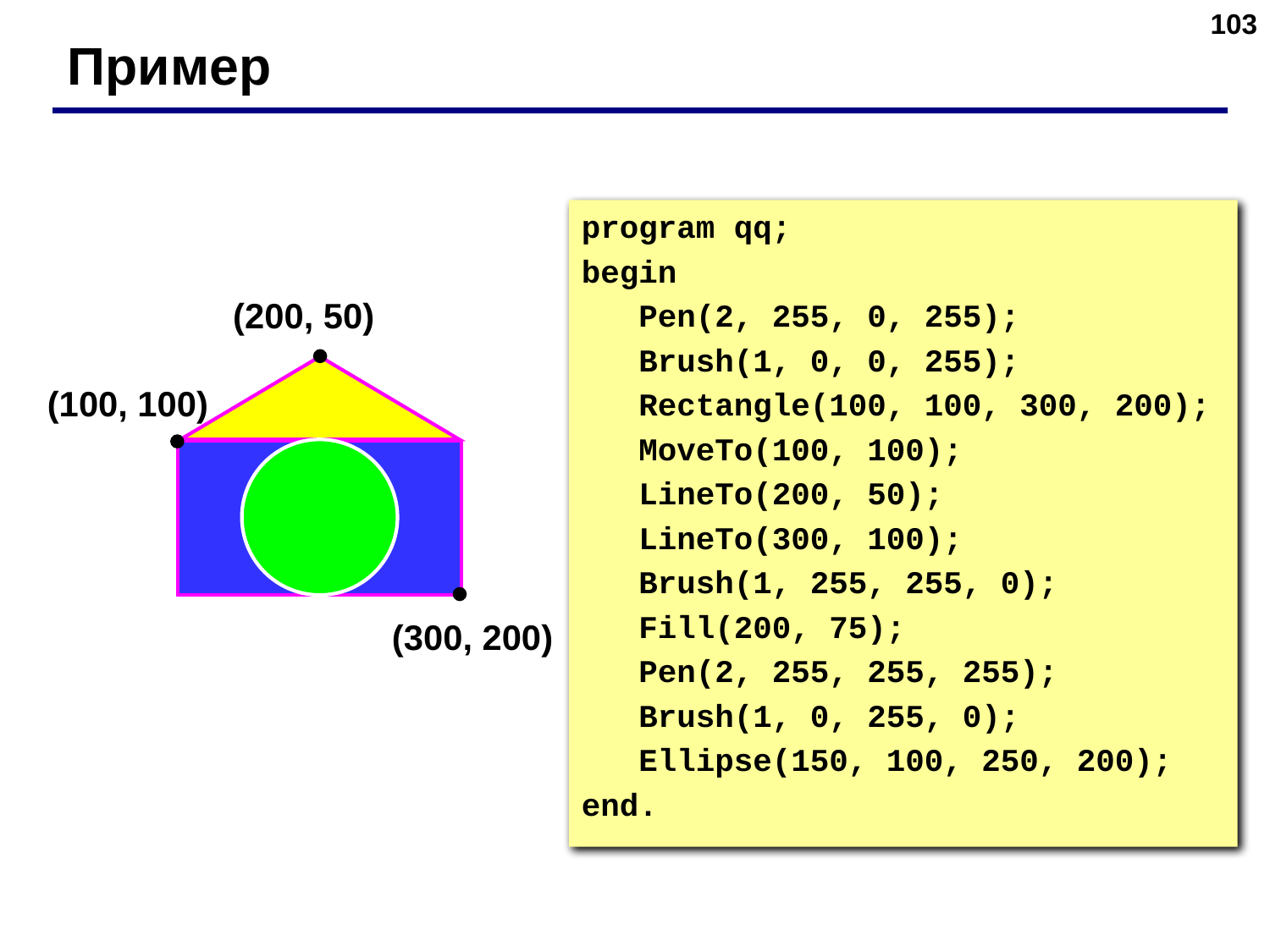

103
Пример

program qq;
begin
   Pen(2, 255, 0, 255);
   Brush(1, 0, 0, 255);
   Rectangle(100, 100, 300, 200);
   MoveTo(100, 100);
   LineTo(200, 50);
   LineTo(300, 100);
   Brush(1, 255, 255, 0);
   Fill(200, 75);
   Pen(2, 255, 255, 255);
   Brush(1, 0, 255, 0);
   Ellipse(150, 100, 250, 200);
end.
(200, 50)

(100, 100)

(300, 200)